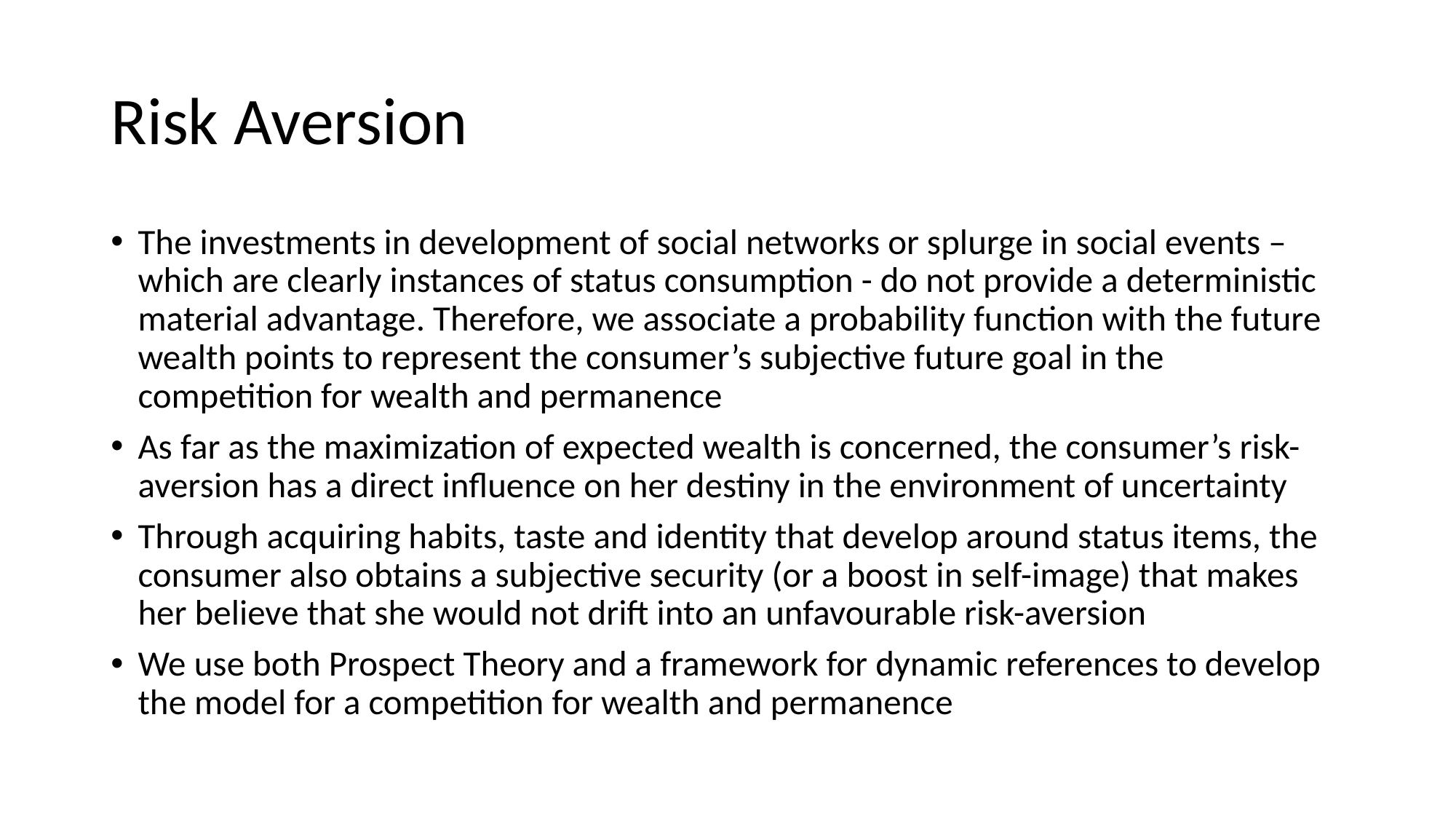

# Risk Aversion
The investments in development of social networks or splurge in social events – which are clearly instances of status consumption - do not provide a deterministic material advantage. Therefore, we associate a probability function with the future wealth points to represent the consumer’s subjective future goal in the competition for wealth and permanence
As far as the maximization of expected wealth is concerned, the consumer’s risk-aversion has a direct influence on her destiny in the environment of uncertainty
Through acquiring habits, taste and identity that develop around status items, the consumer also obtains a subjective security (or a boost in self-image) that makes her believe that she would not drift into an unfavourable risk-aversion
We use both Prospect Theory and a framework for dynamic references to develop the model for a competition for wealth and permanence